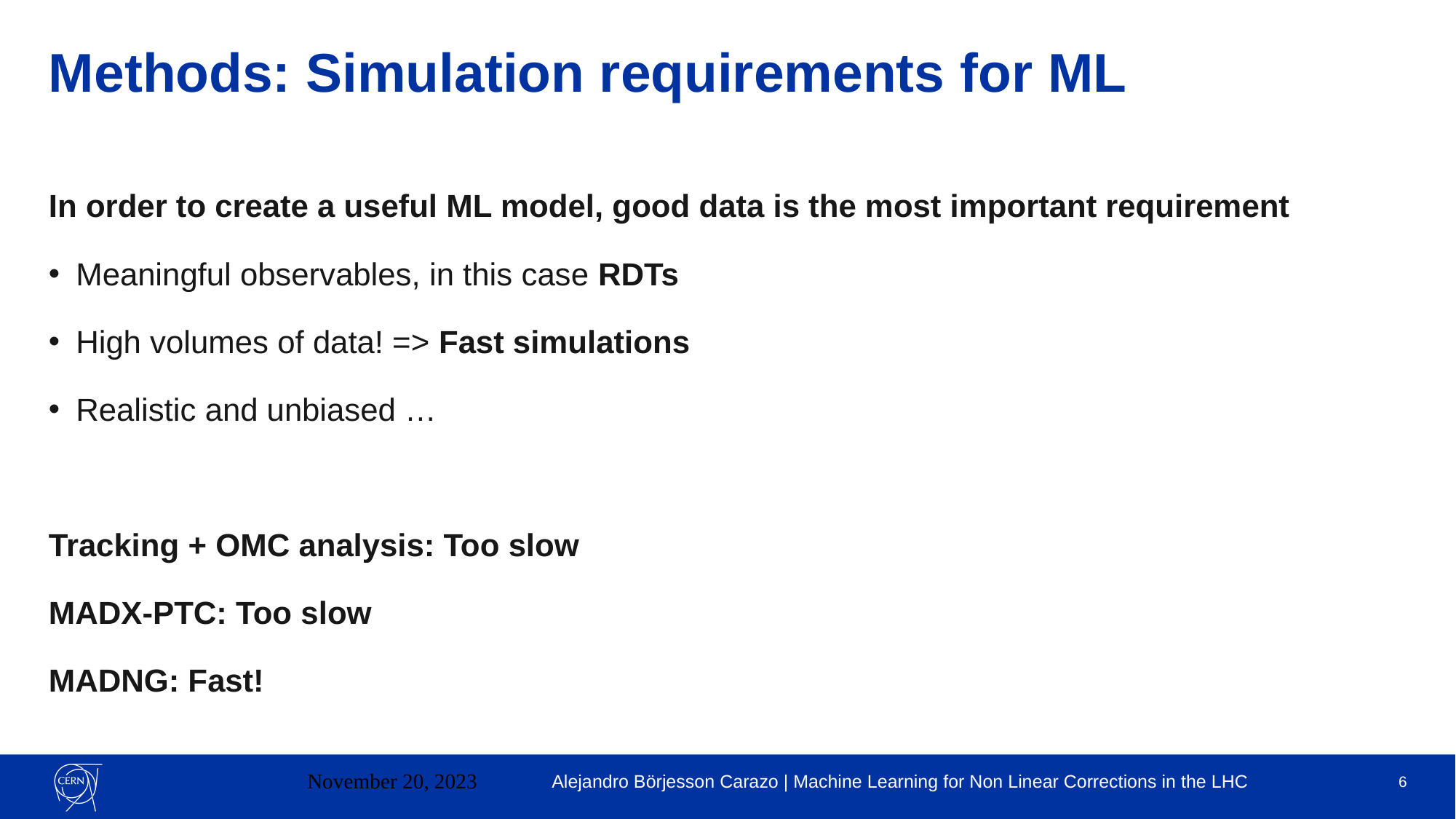

Methods: Simulation requirements for ML
# In order to create a useful ML model, good data is the most important requirement
Meaningful observables, in this case RDTs
High volumes of data! => Fast simulations
Realistic and unbiased …

Tracking + OMC analysis: Too slow
MADX-PTC: Too slow
MADNG: Fast!

November 20, 2023
Alejandro Börjesson Carazo | Machine Learning for Non Linear Corrections in the LHC
6